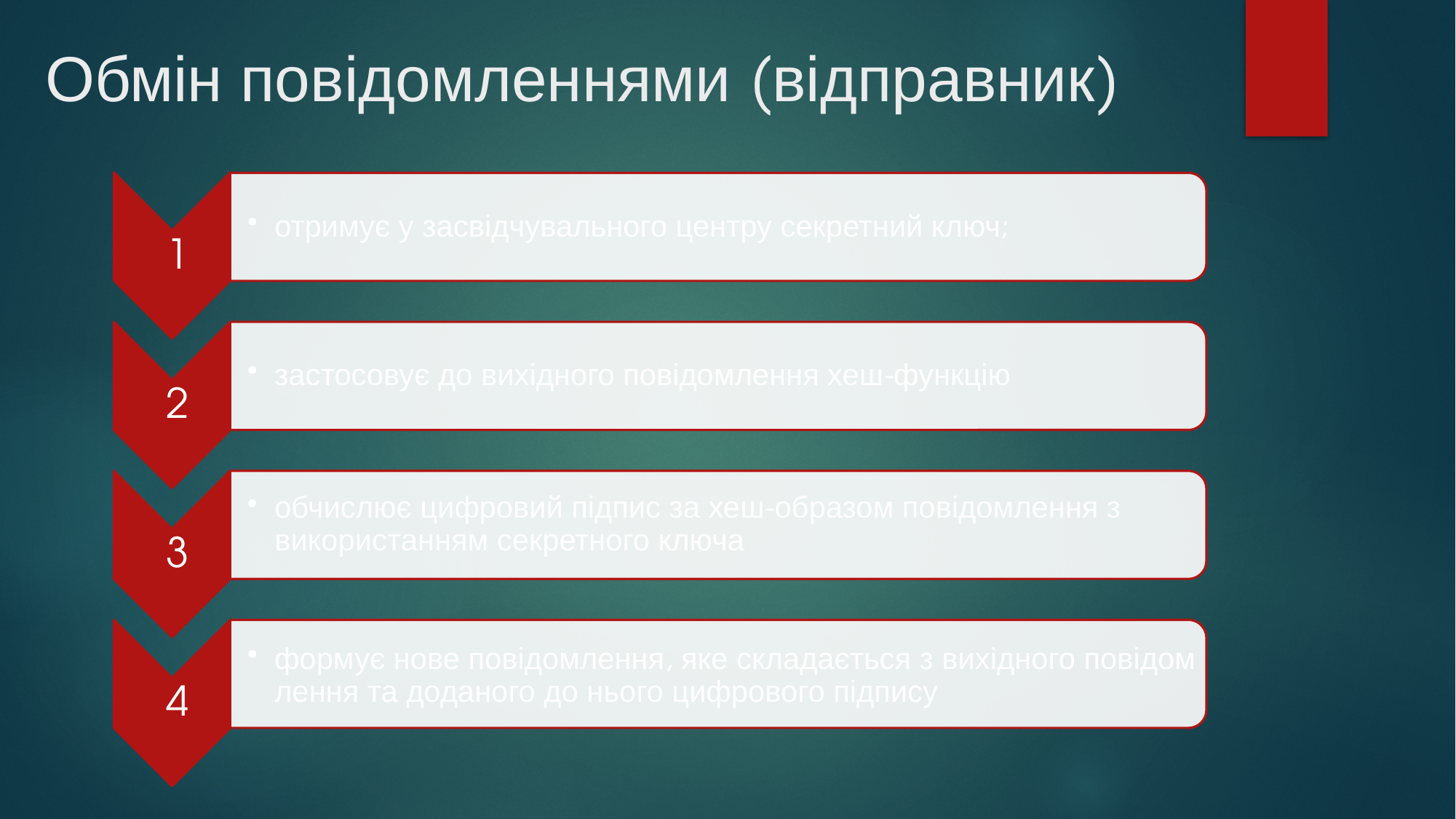

# Обмін повідомленнями (відправник)
 1
отримує у засвідчувального центру секретний ключ;
 2
застосовує до вихідного повідомлення хеш-функцію
 3
обчислює цифровий підпис за хеш-образом повідомлення з використанням секретного ключа
 4

формує нове повідомлення, яке складається з вихідного повідом­лення та доданого до нього цифрового підпису